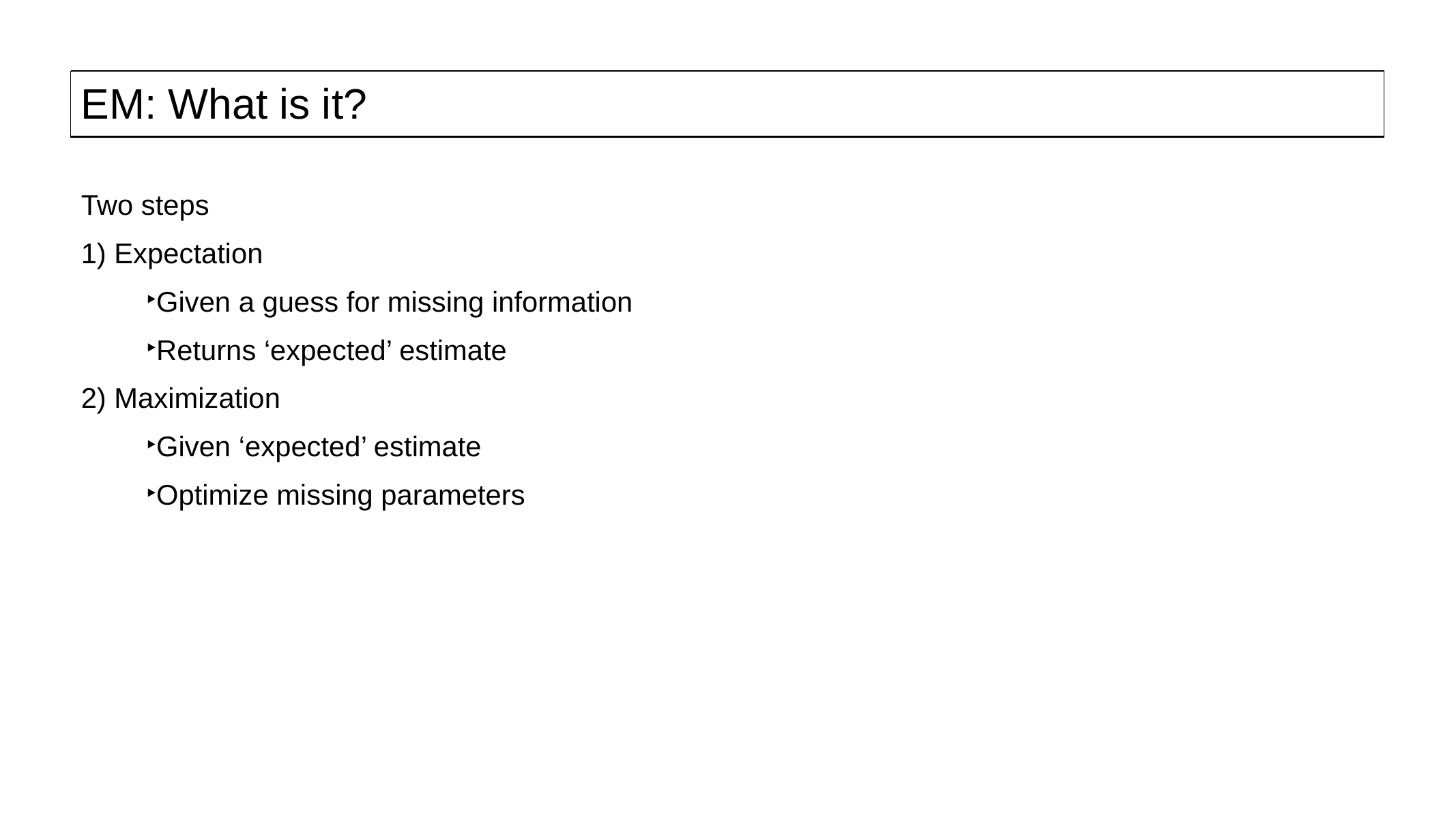

# EM: What is it?
Two steps
1) Expectation
Given a guess for missing information
Returns ‘expected’ estimate
2) Maximization
Given ‘expected’ estimate
Optimize missing parameters